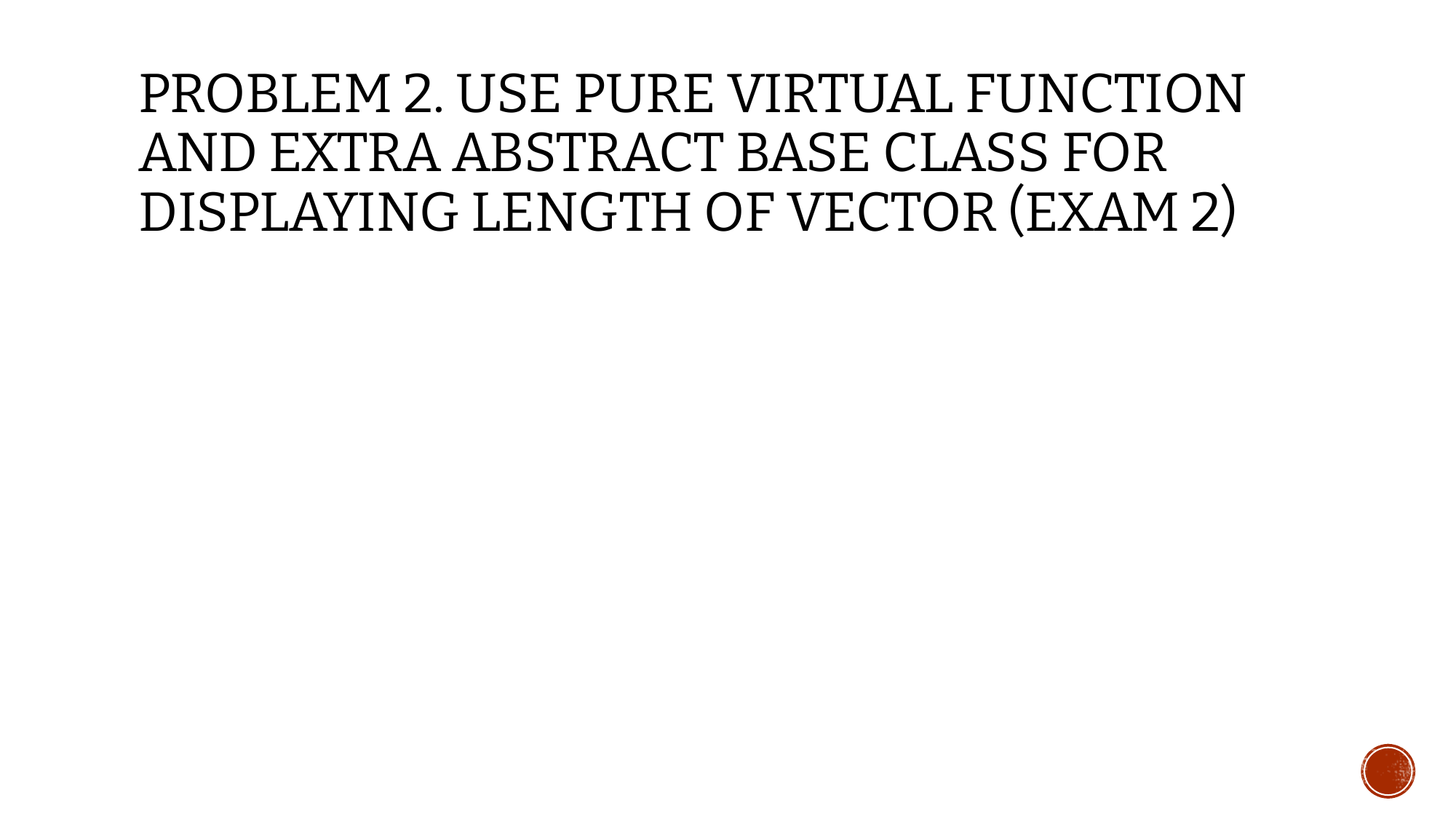

# Problem 2. Use pURE Virtual function and extra abstract base class for displaying Length of Vector (Exam 2)